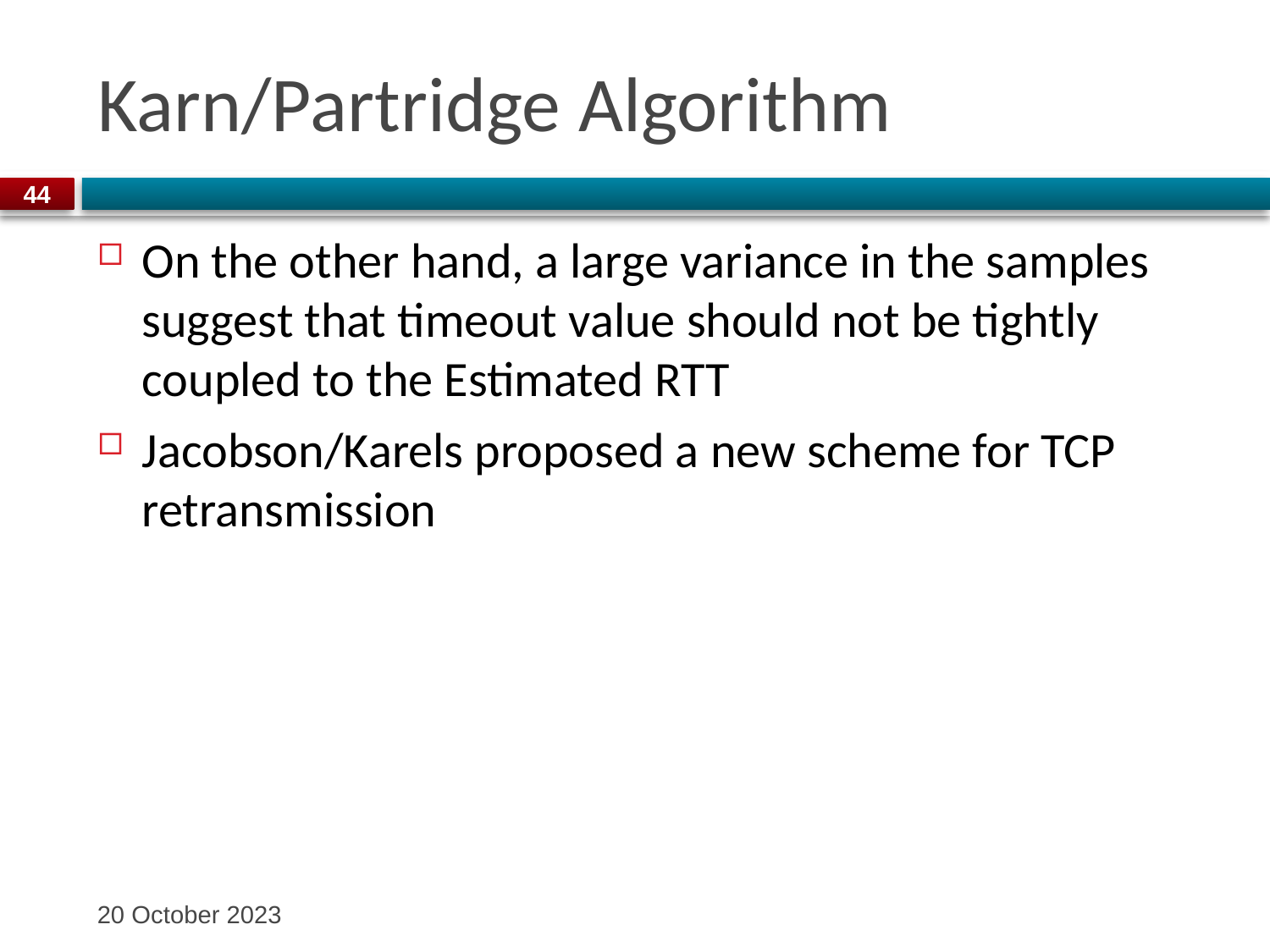

# Karn/Partridge Algorithm
44
On the other hand, a large variance in the samples suggest that timeout value should not be tightly coupled to the Estimated RTT
Jacobson/Karels proposed a new scheme for TCP retransmission

20 October 2023